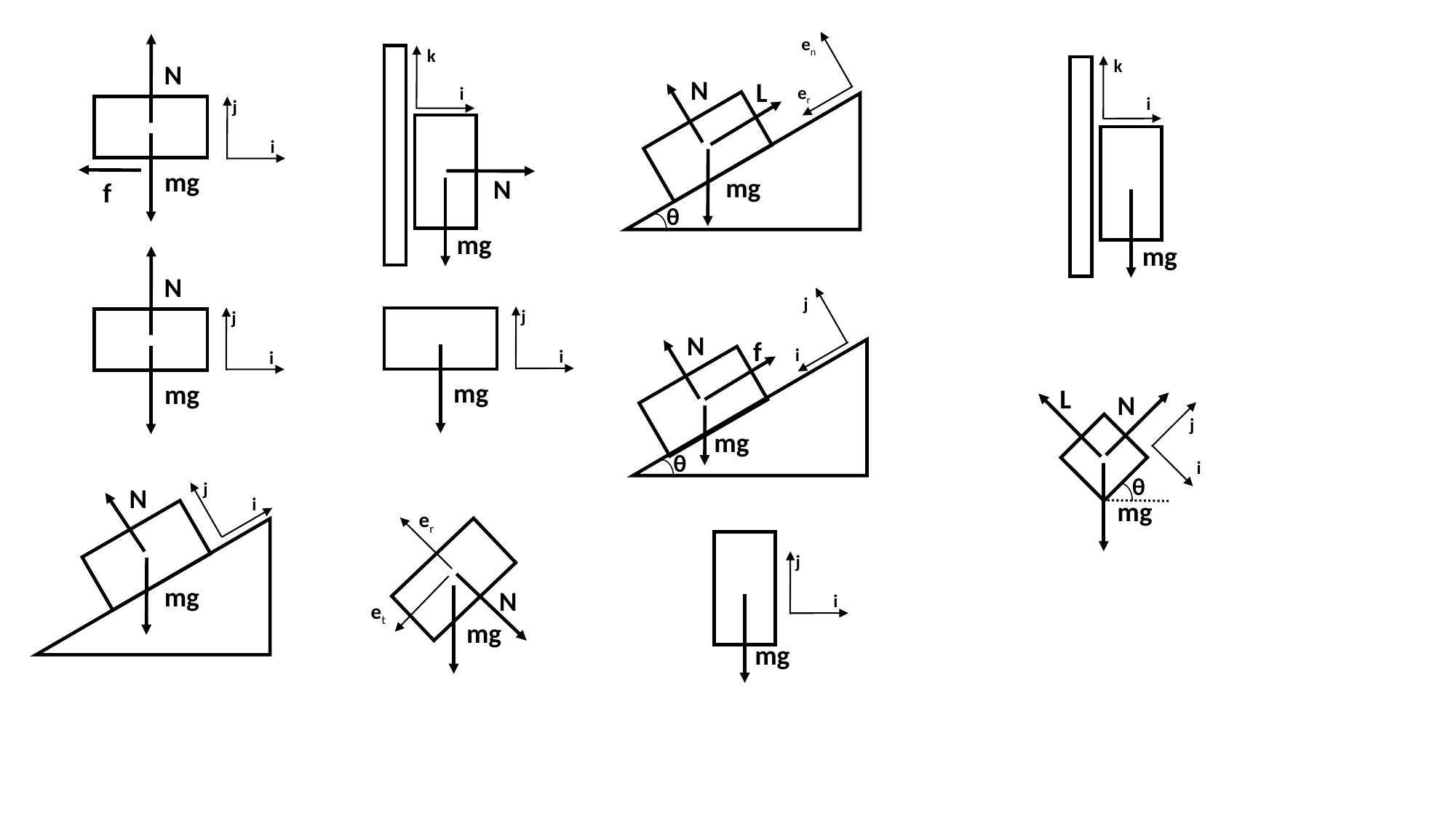

en
k

k
N

N
L
er
i
i
j

i

mg
mg
N
f
θ

mg
mg
N
j
j
j

N
f
i
i

i
mg

mg
L
N
j
mg

θ
i

θ
j
N

i
mg
er

j

mg
N
i
et
mg
mg